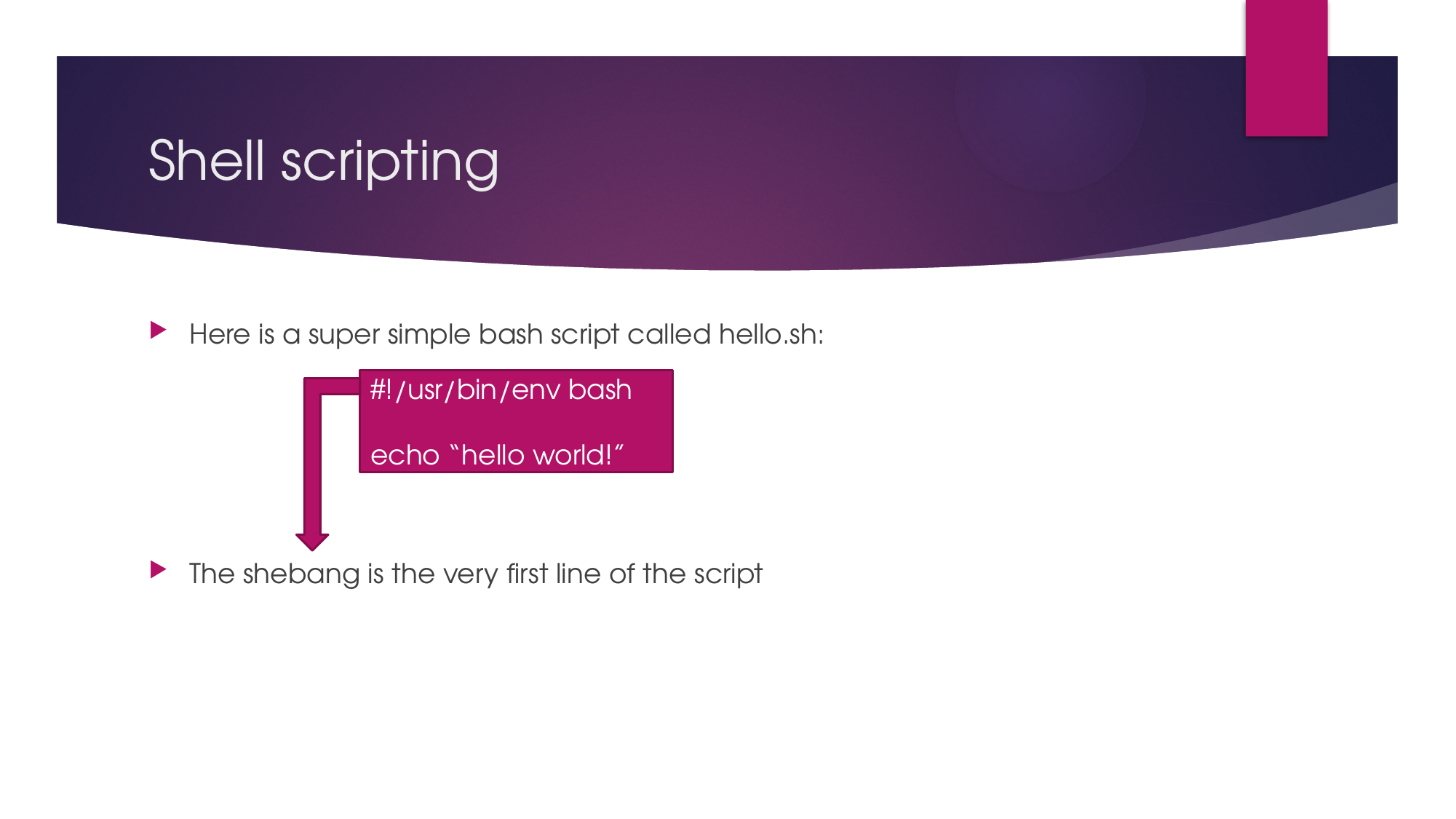

# Shell scripting
Here is a super simple bash script called hello.sh:

The shebang is the very first line of the script
#!/usr/bin/env bash

echo “hello world!”